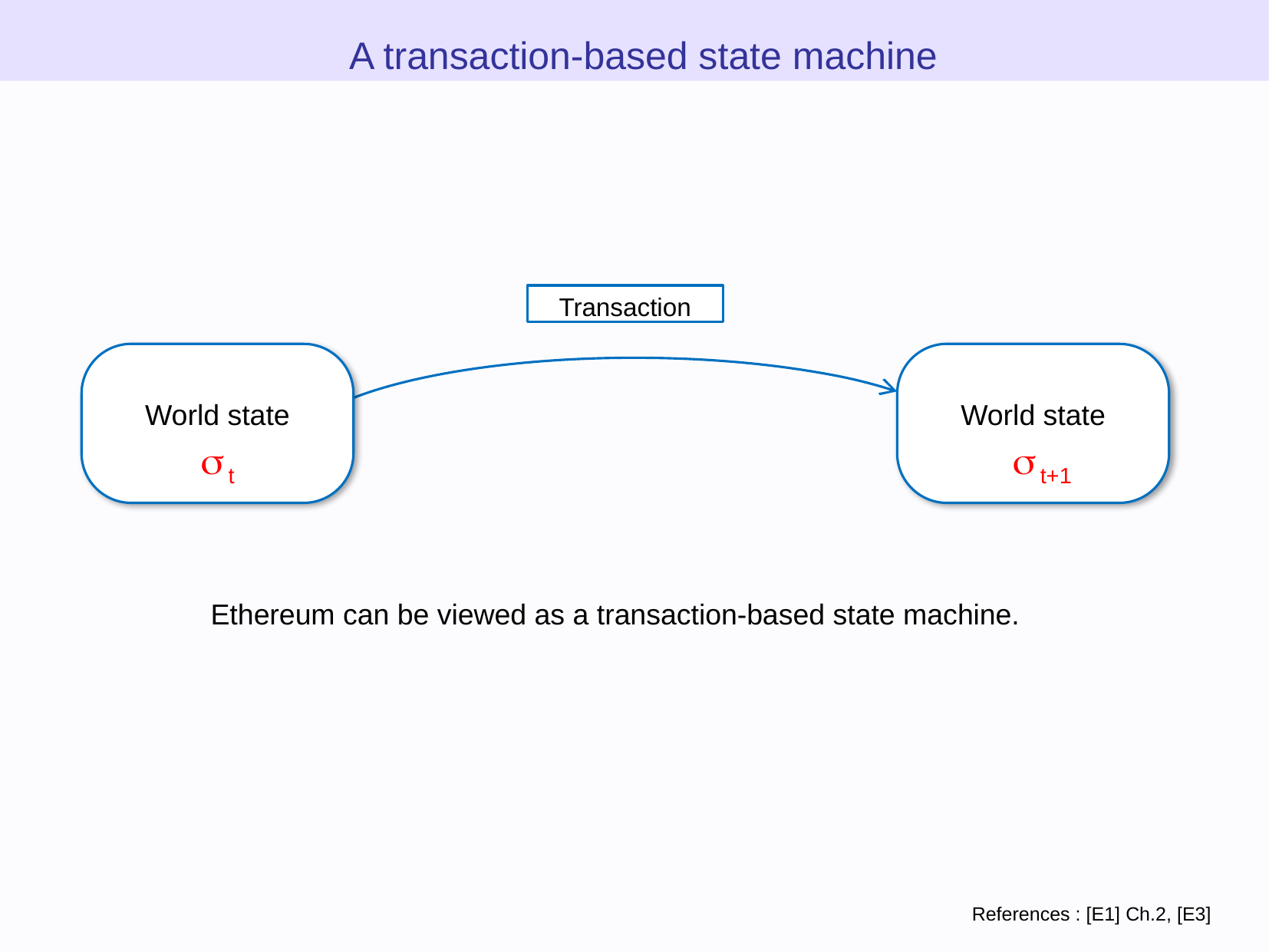

A transaction-based state machine

Transaction

World state
World state
σ t
σ t+1
Ethereum can be viewed as a transaction-based state machine.
References : [E1] Ch.2, [E3]